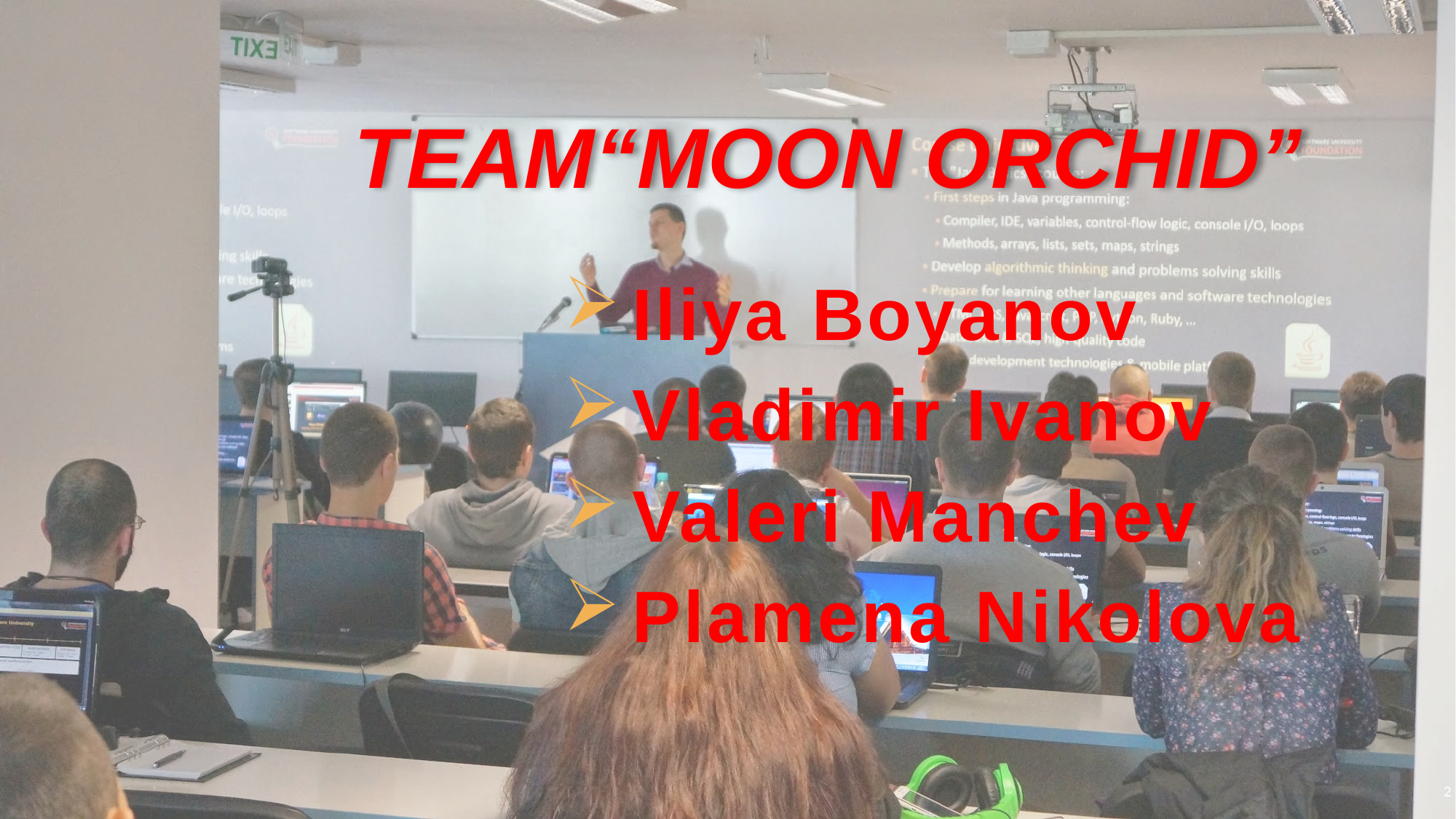

# TEAM“MOON ORCHID”
Iliya Boyanov
Vladimir Ivanov
Valeri Manchev
Plamena Nikolova
2